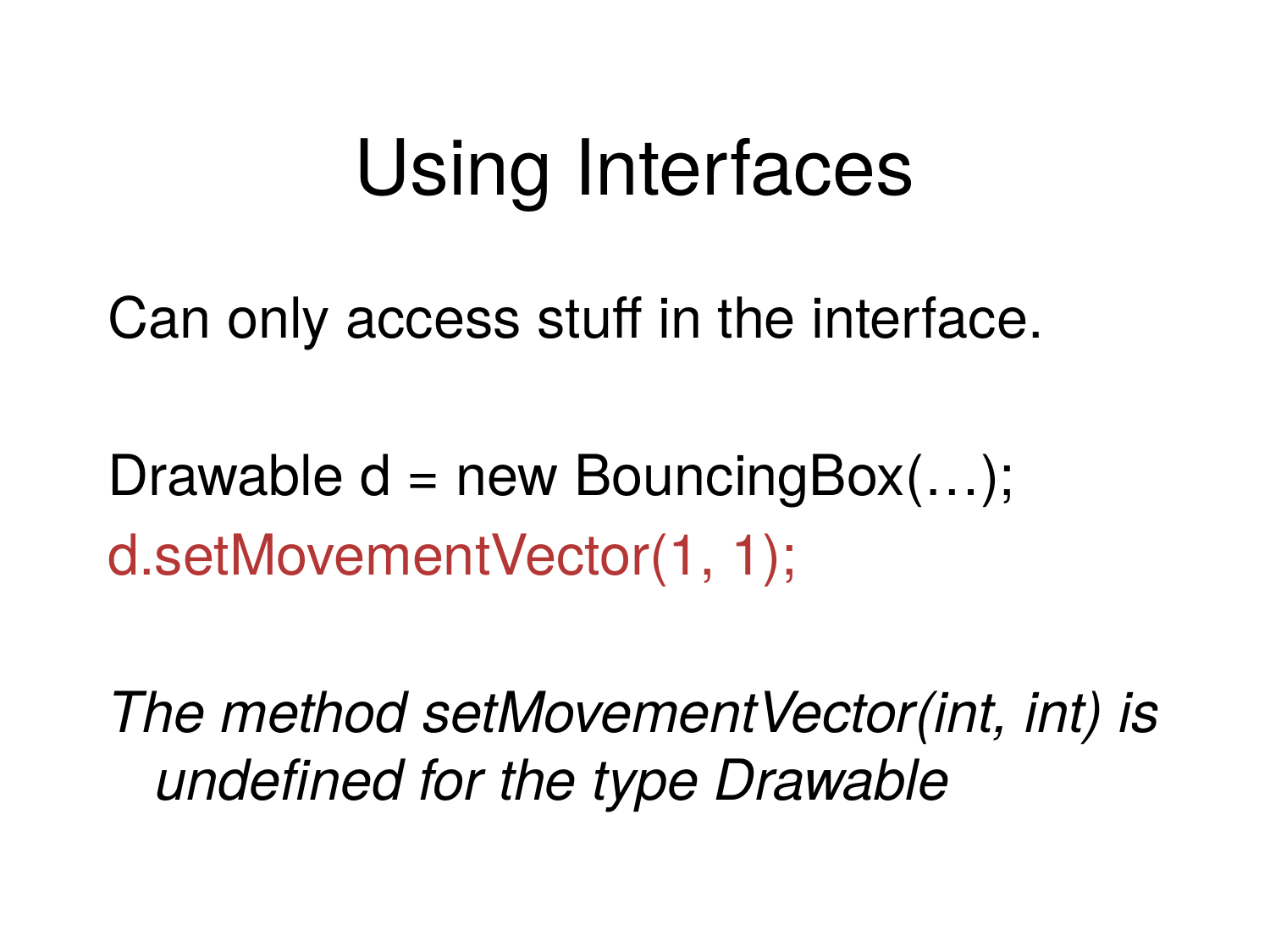

# Using Interfaces
Can only access stuff in the interface.

Drawable d = new BouncingBox(…);
d.setMovementVector(1, 1);

The method setMovementVector(int, int) is undefined for the type Drawable